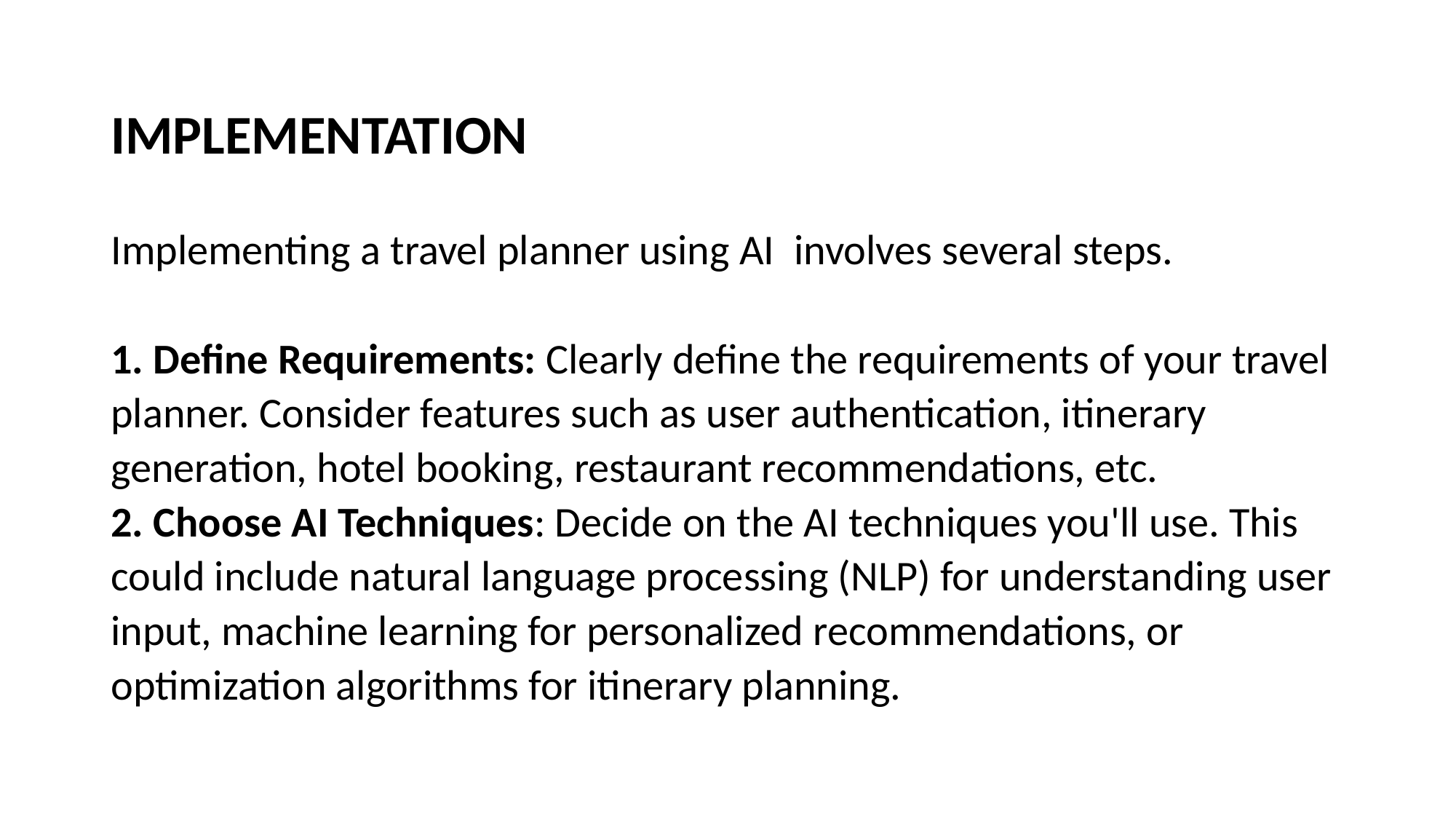

# IMPLEMENTATION Implementing a travel planner using AI  involves several steps. 1. Define Requirements: Clearly define the requirements of your travel planner. Consider features such as user authentication, itinerary generation, hotel booking, restaurant recommendations, etc. 2. Choose AI Techniques: Decide on the AI techniques you'll use. This could include natural language processing (NLP) for understanding user input, machine learning for personalized recommendations, or optimization algorithms for itinerary planning.